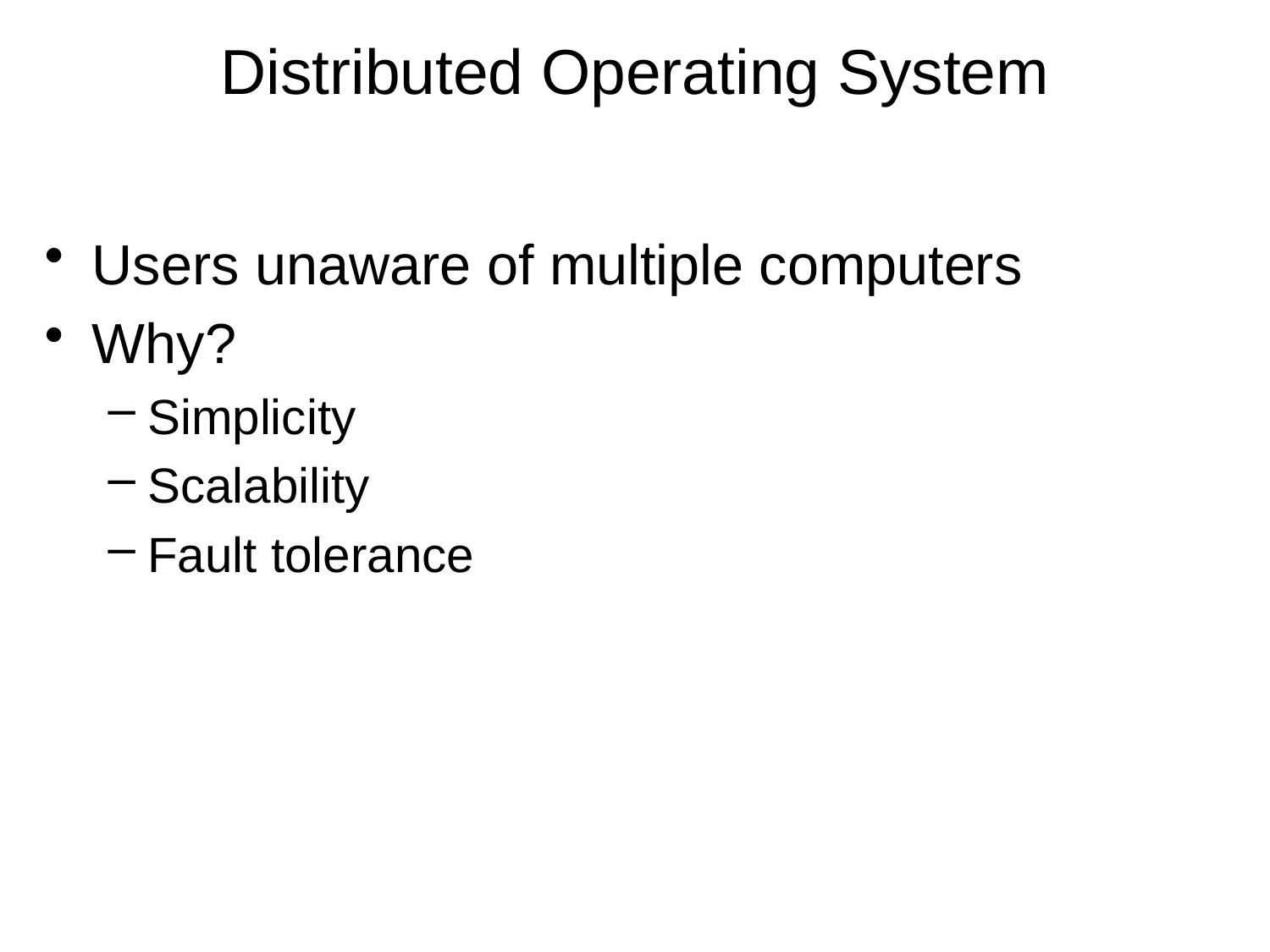

# Distributed Operating System
Users unaware of multiple computers
Why?
Simplicity
Scalability
Fault tolerance